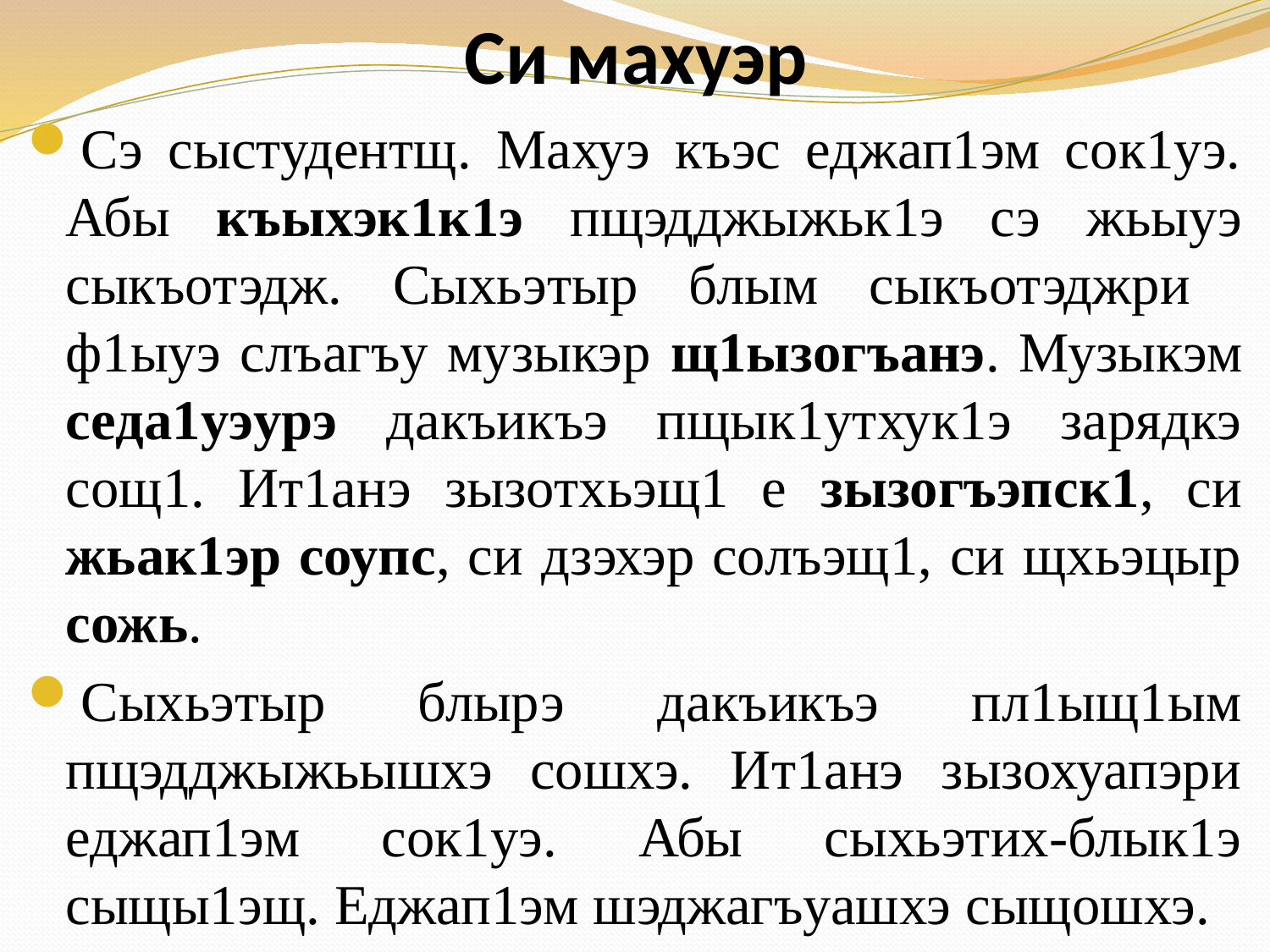

# Си махуэр
Сэ сыстудентщ. Махуэ къэс еджап1эм сок1уэ. Абы къыхэк1к1э пщэдджыжьк1э сэ жьыуэ сыкъотэдж. Сыхьэтыр блым сыкъотэджри  ф1ыуэ слъагъу музыкэр щ1ызогъанэ. Музыкэм седа1уэурэ дакъикъэ пщык1утхук1э зарядкэ сощ1. Ит1анэ зызотхьэщ1 е зызогъэпск1, си жьак1эр соупс, си дзэхэр солъэщ1, си щхьэцыр сожь.
Сыхьэтыр блырэ дакъикъэ пл1ыщ1ым пщэдджыжьышхэ сошхэ. Ит1анэ зызохуапэри еджап1эм сок1уэ. Абы сыхьэтих-блык1э сыщы1эщ. Еджап1эм шэджагъуашхэ сыщошхэ.